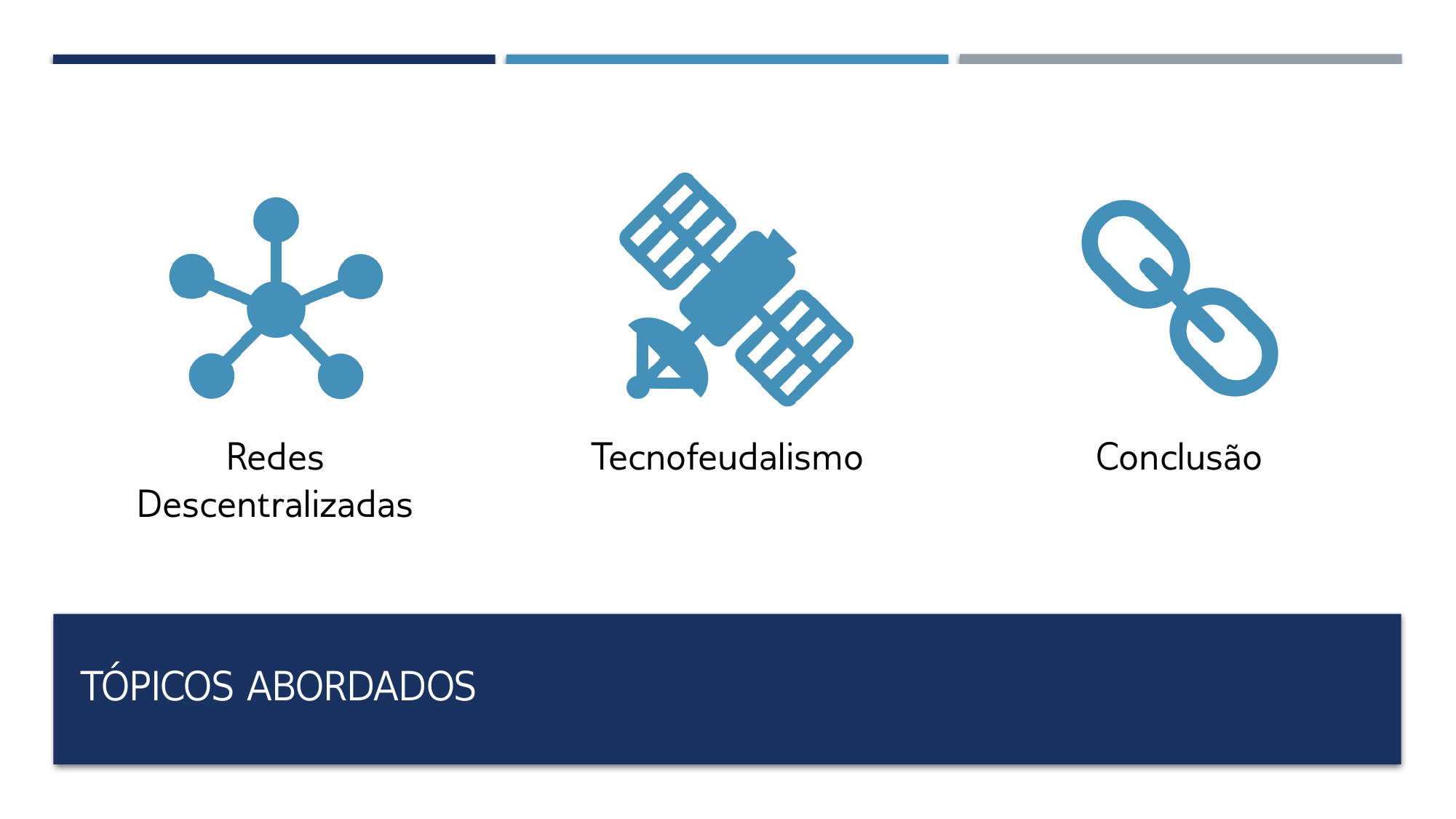

Redes Descentralizadas
Tecnofeudalismo
Conclusão

# Tópicos abordados